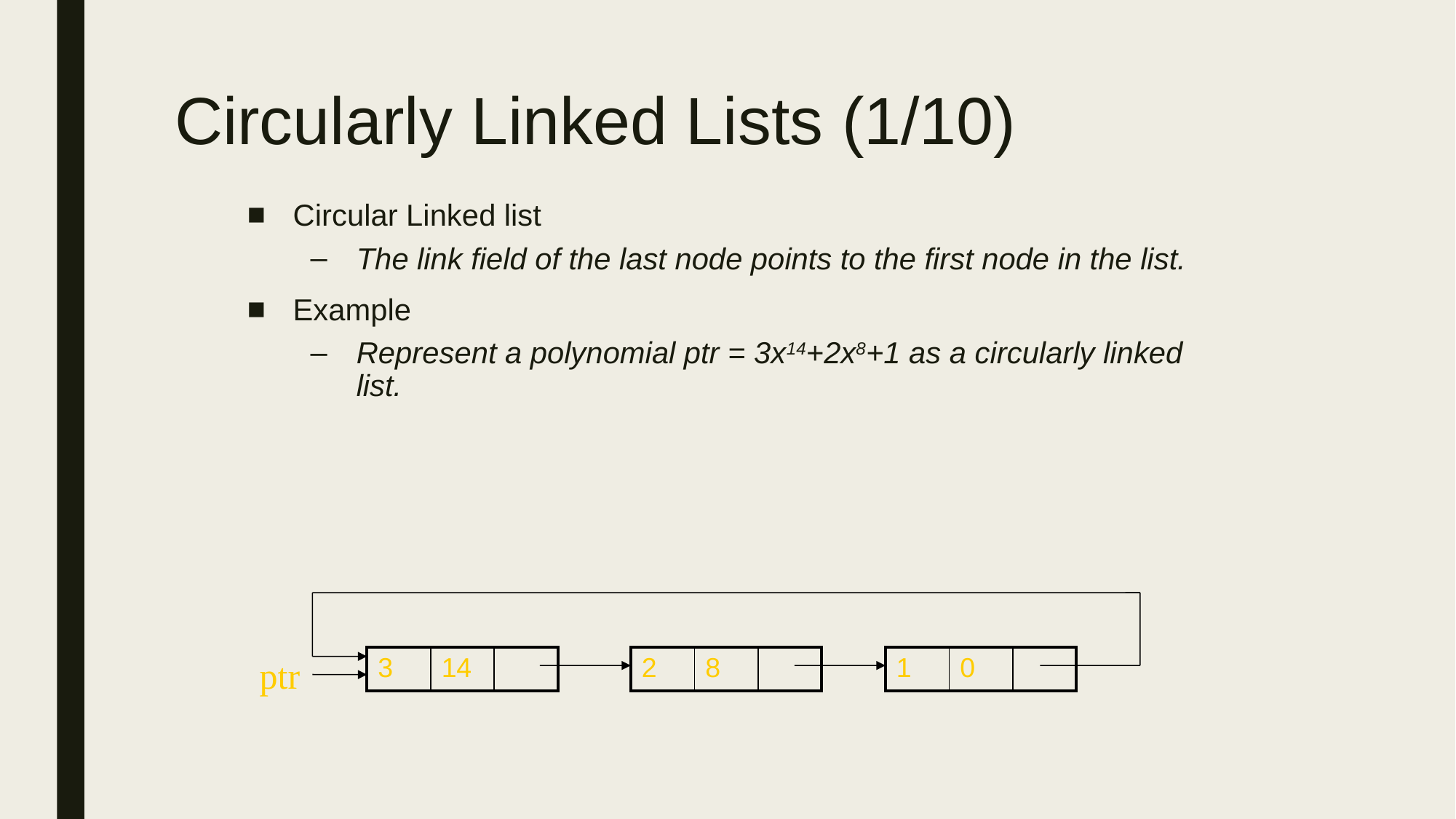

# Circularly Linked Lists (1/10)
Circular Linked list
The link field of the last node points to the first node in the list.
Example
Represent a polynomial ptr = 3x14+2x8+1 as a circularly linked list.

ptr
| 3 | 14 |  |
| --- | --- | --- |
| 2 | 8 |  |
| --- | --- | --- |
| 1 | 0 |  |
| --- | --- | --- |